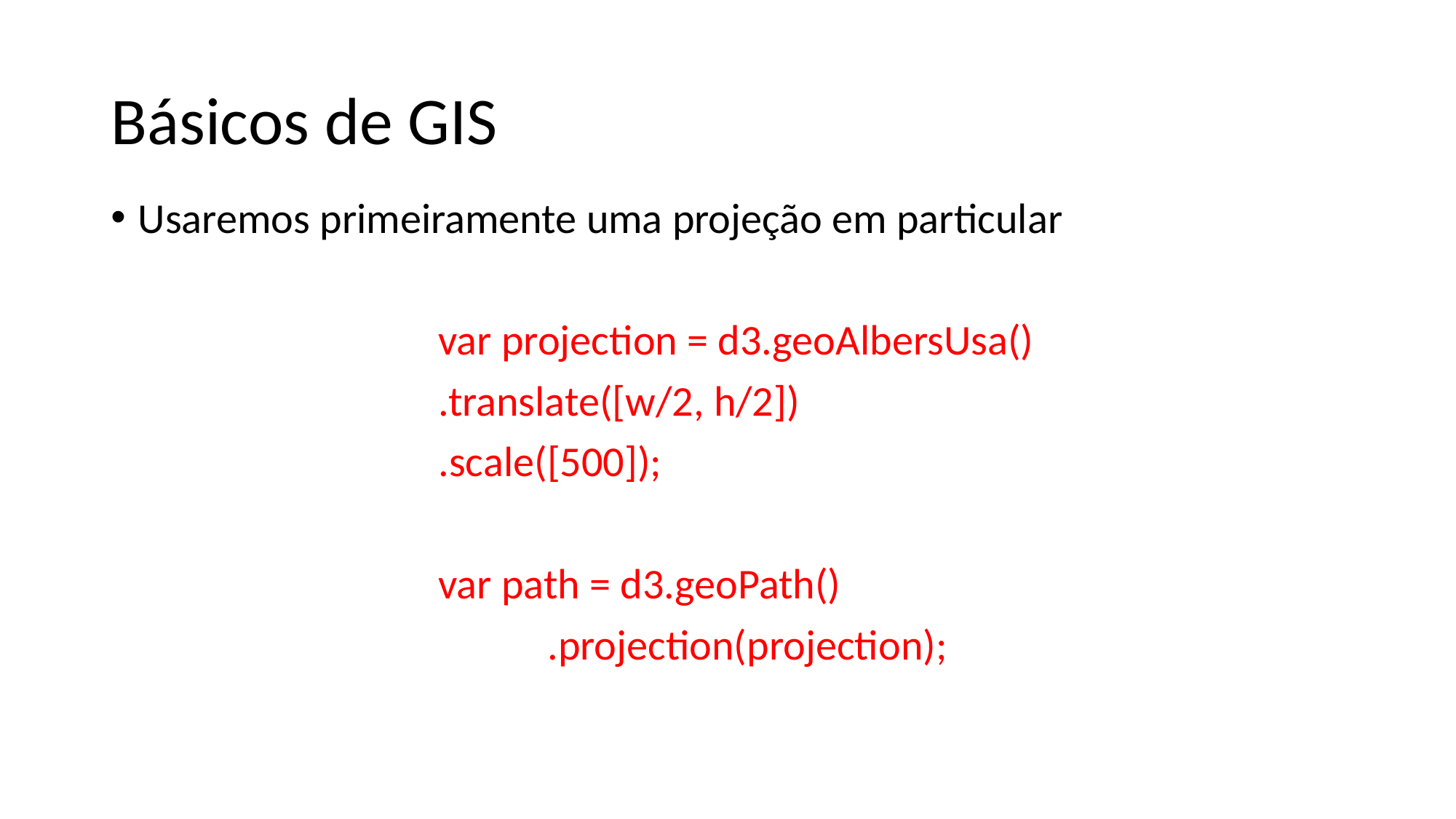

# Básicos de GIS
Usaremos primeiramente uma projeção em particular

			var projection = d3.geoAlbersUsa()
			.translate([w/2, h/2])
			.scale([500]);

			var path = d3.geoPath()
				.projection(projection);